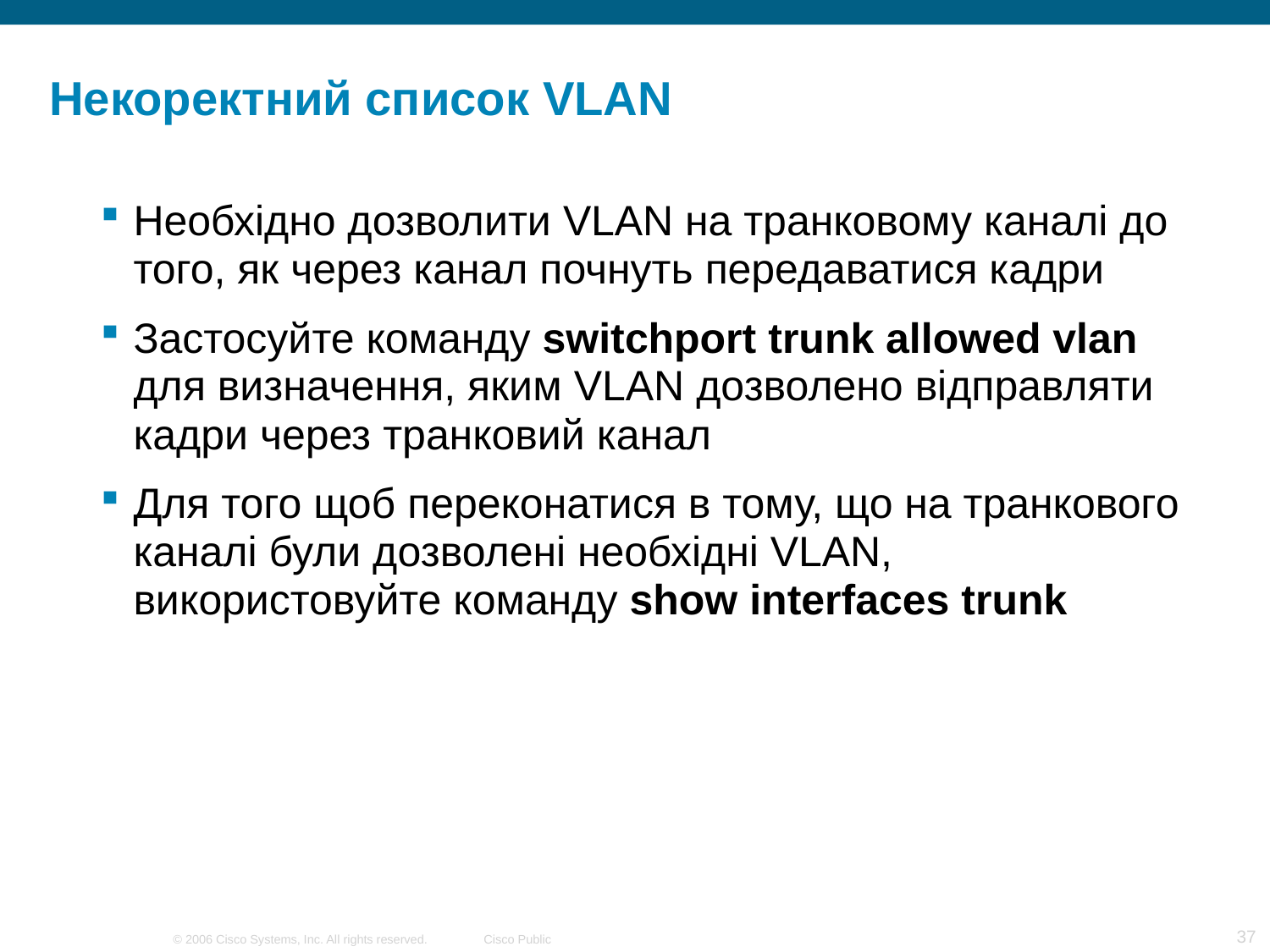

# Некоректний список VLAN
Необхідно дозволити VLAN на транковому каналі до того, як через канал почнуть передаватися кадри
Застосуйте команду switchport trunk allowed vlan для визначення, яким VLAN дозволено відправляти кадри через транковий канал
Для того щоб переконатися в тому, що на транкового каналі були дозволені необхідні VLAN, використовуйте команду show interfaces trunk